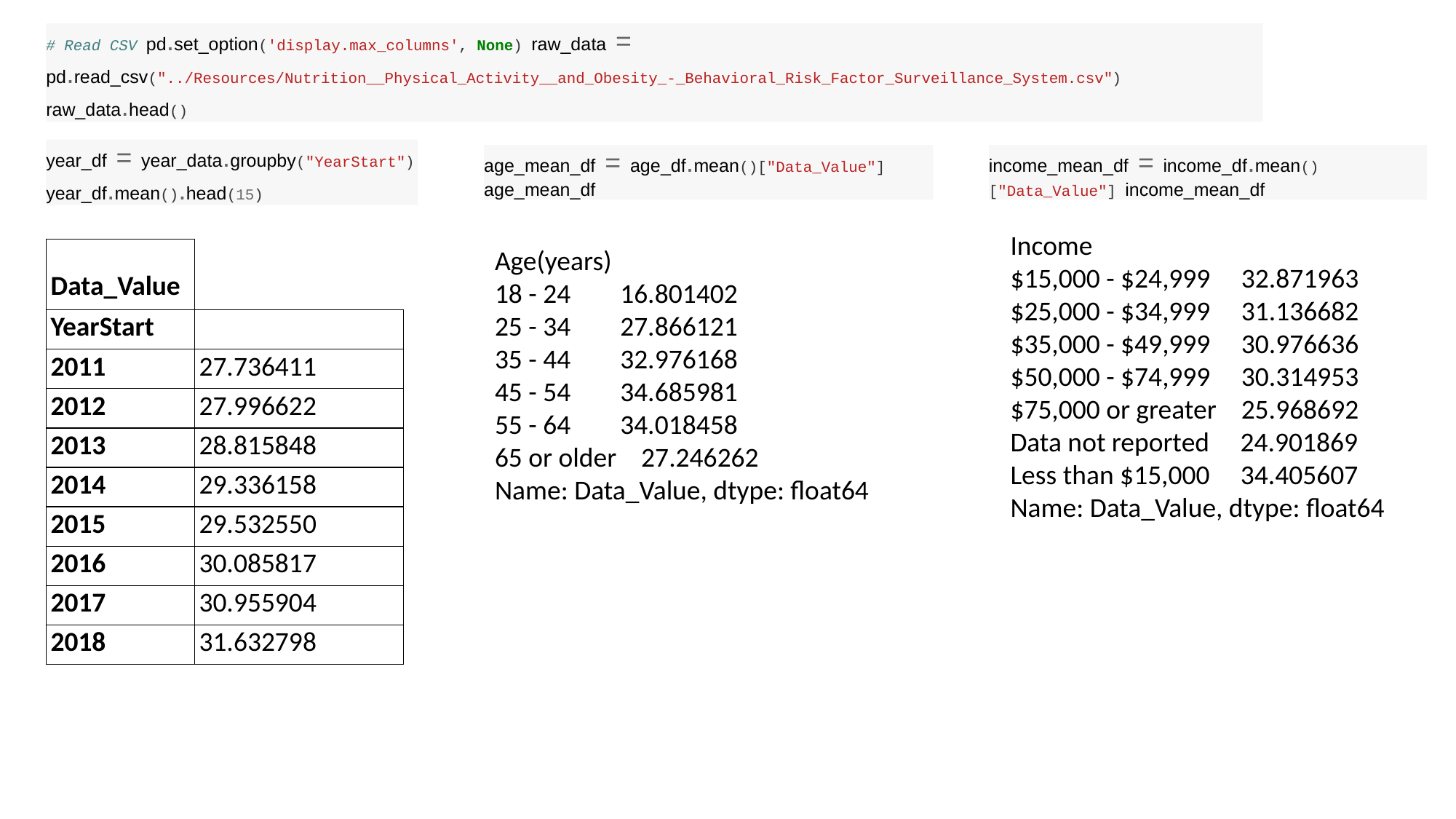

# Read CSV pd.set_option('display.max_columns', None) raw_data = pd.read_csv("../Resources/Nutrition__Physical_Activity__and_Obesity_-_Behavioral_Risk_Factor_Surveillance_System.csv") raw_data.head()
income_mean_df = income_df.mean()["Data_Value"] income_mean_df
year_df = year_data.groupby("YearStart") year_df.mean().head(15)
age_mean_df = age_df.mean()["Data_Value"] age_mean_df

Age(years)
18 - 24        16.801402
25 - 34        27.866121
35 - 44        32.976168
45 - 54        34.685981
55 - 64        34.018458
65 or older    27.246262
Name: Data_Value, dtype: float64
Income
$15,000 - $24,999     32.871963
$25,000 - $34,999     31.136682
$35,000 - $49,999     30.976636
$50,000 - $74,999     30.314953
$75,000 or greater    25.968692
Data not reported     24.901869
Less than $15,000     34.405607
Name: Data_Value, dtype: float64
| Data\_Value |  |
| --- | --- |
| YearStart |  |
| 2011 | 27.736411 |
| 2012 | 27.996622 |
| 2013 | 28.815848 |
| 2014 | 29.336158 |
| 2015 | 29.532550 |
| 2016 | 30.085817 |
| 2017 | 30.955904 |
| 2018 | 31.632798 |